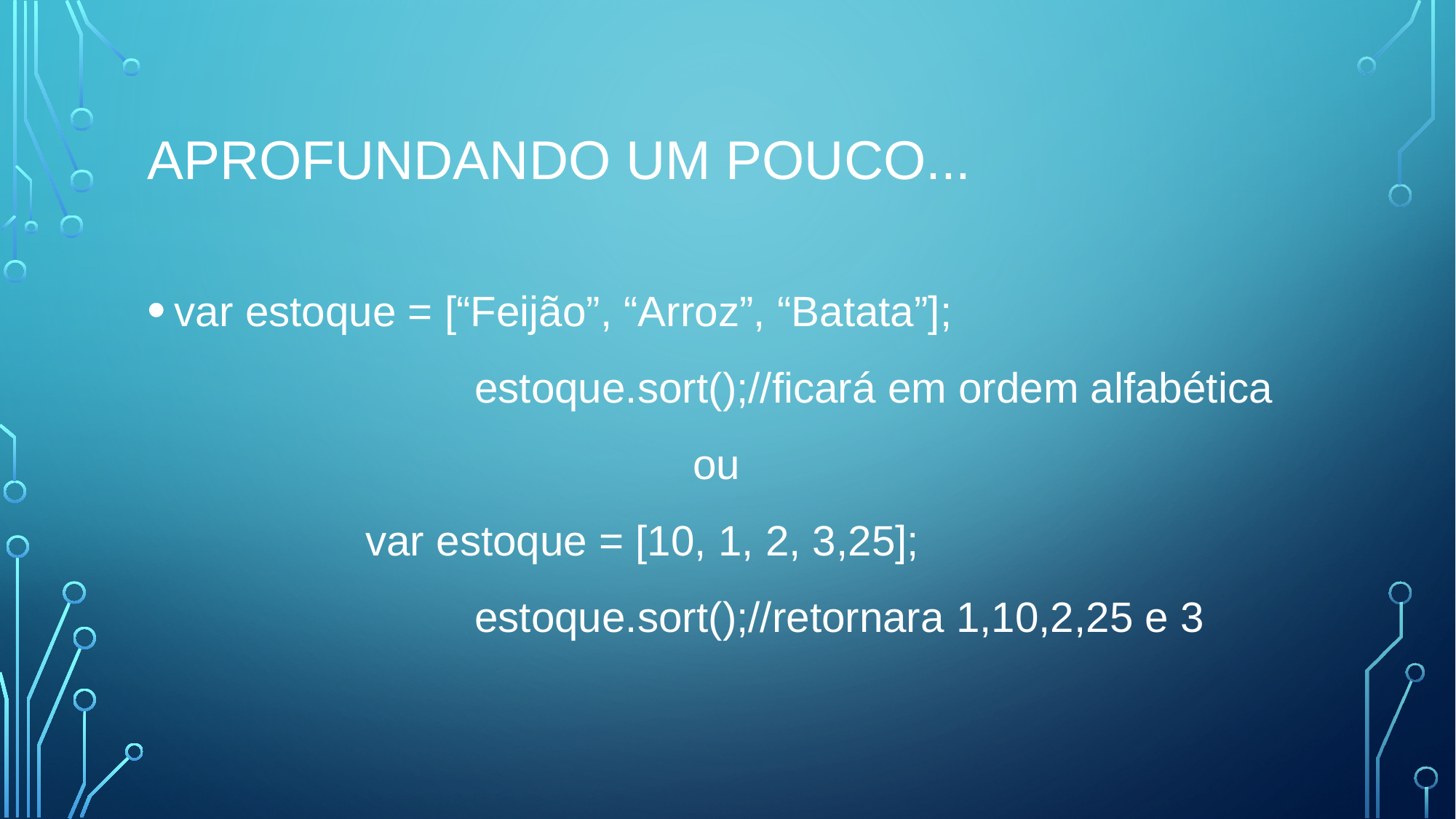

# Aprofundando um pouco...
var estoque = [“Feijão”, “Arroz”, “Batata”];
          		estoque.sort();//ficará em ordem alfabética
					ou
		var estoque = [10, 1, 2, 3,25];
           		estoque.sort();//retornara 1,10,2,25 e 3